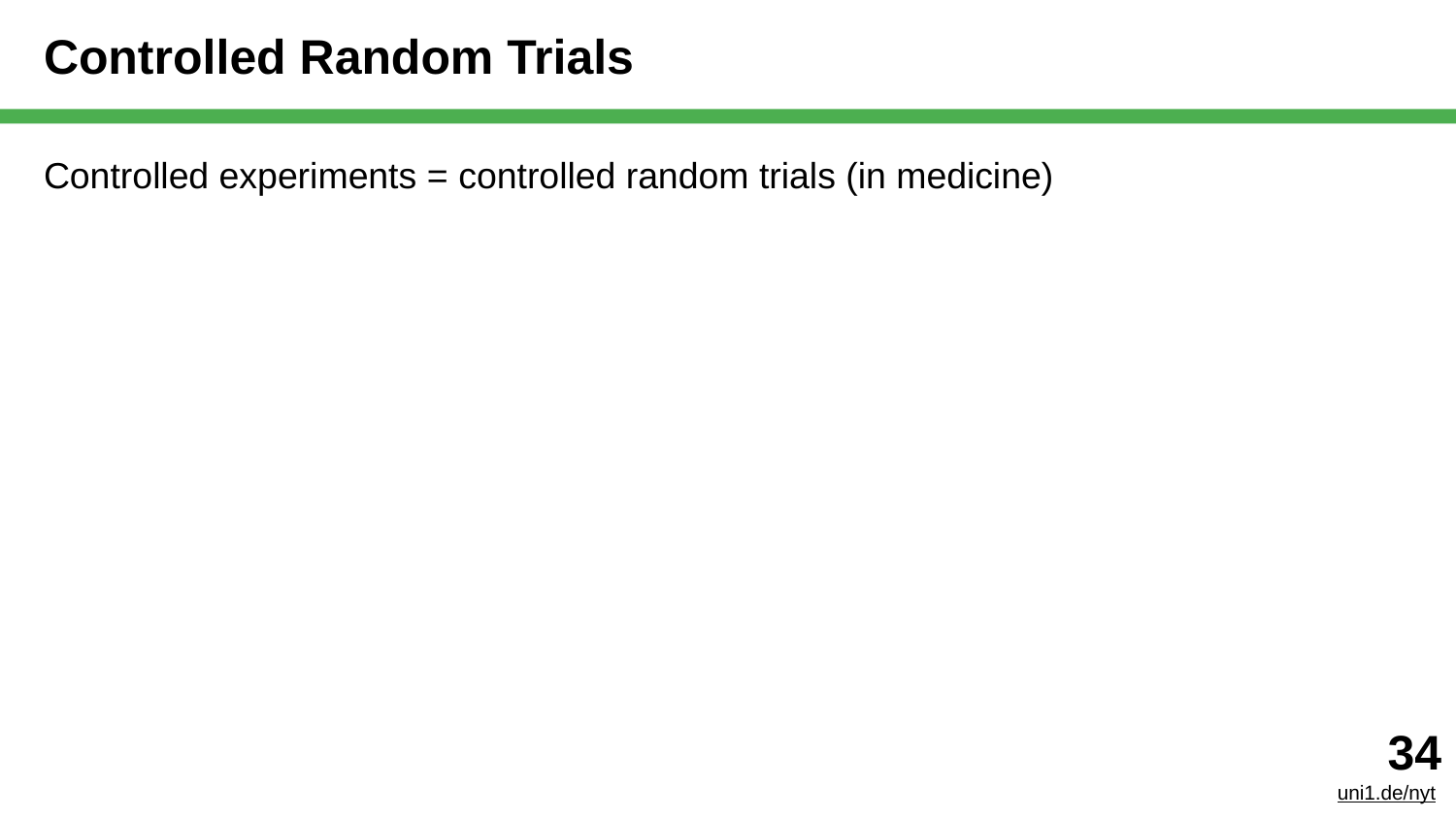

# Controlled Random Trials
Controlled experiments = controlled random trials (in medicine)
34
uni1.de/nyt